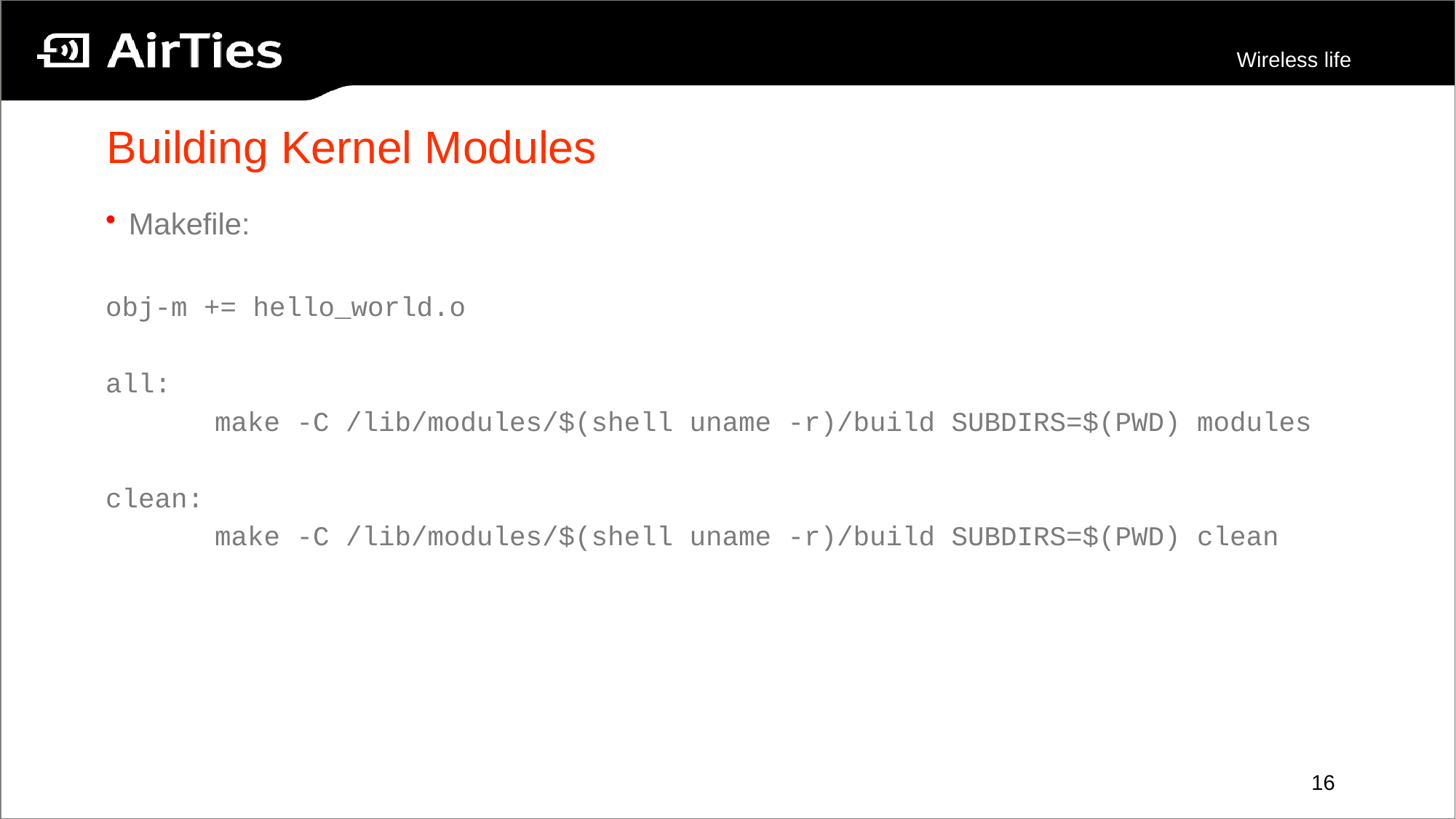

# Building Kernel Modules
Makefile:

obj-m += hello_world.o

all:
	make -C /lib/modules/$(shell uname -r)/build SUBDIRS=$(PWD) modules

clean:
	make -C /lib/modules/$(shell uname -r)/build SUBDIRS=$(PWD) clean

16